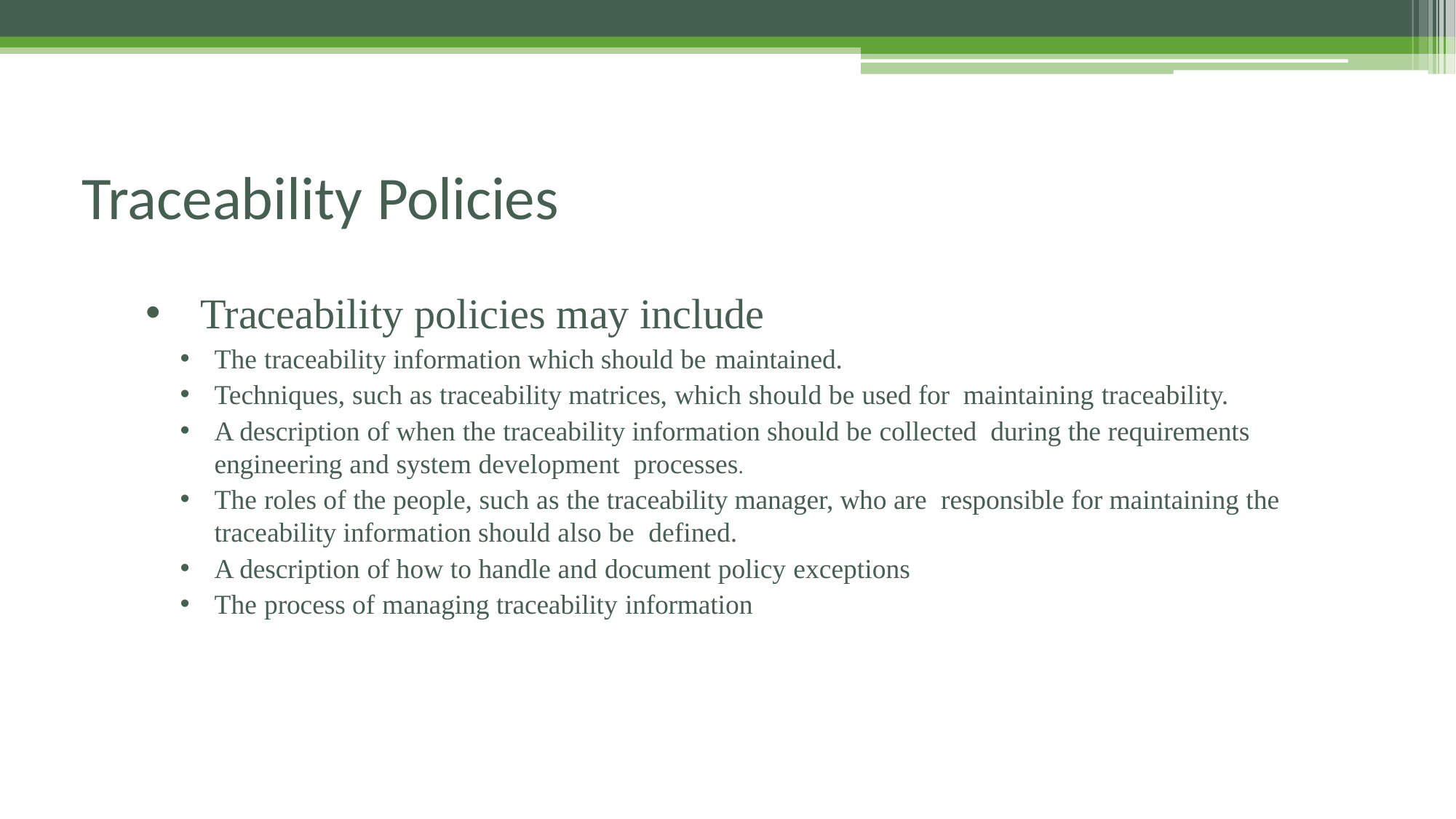

# Traceability Policies
Traceability policies may include
The traceability information which should be maintained.
Techniques, such as traceability matrices, which should be used for  maintaining traceability.
A description of when the traceability information should be collected  during the requirements engineering and system development  processes.
The roles of the people, such as the traceability manager, who are  responsible for maintaining the traceability information should also be  defined.
A description of how to handle and document policy exceptions
The process of managing traceability information